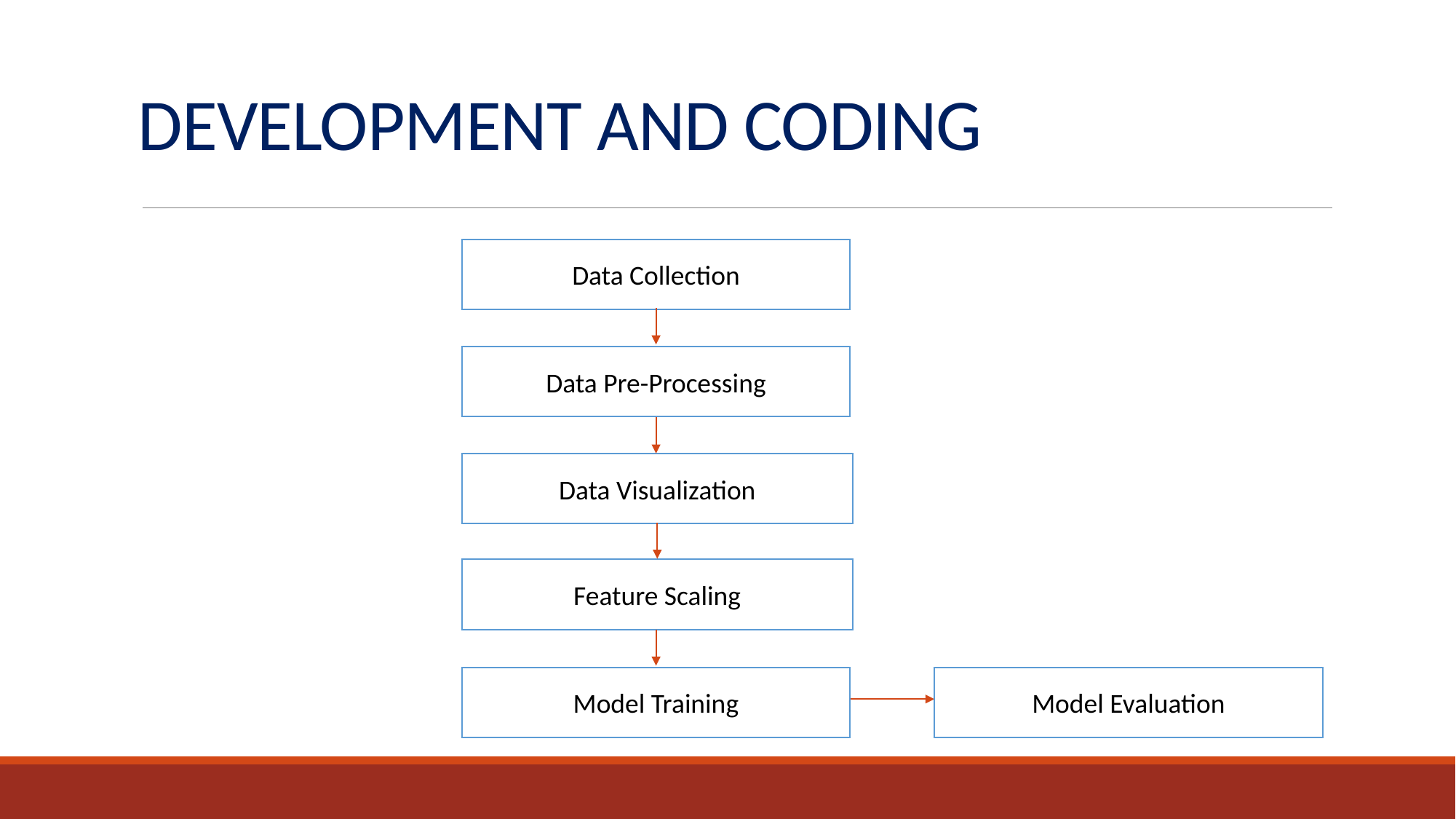

# DEVELOPMENT AND CODING
Data Collection
Data Pre-Processing
Data Visualization
Feature Scaling
Model Evaluation
Model Training